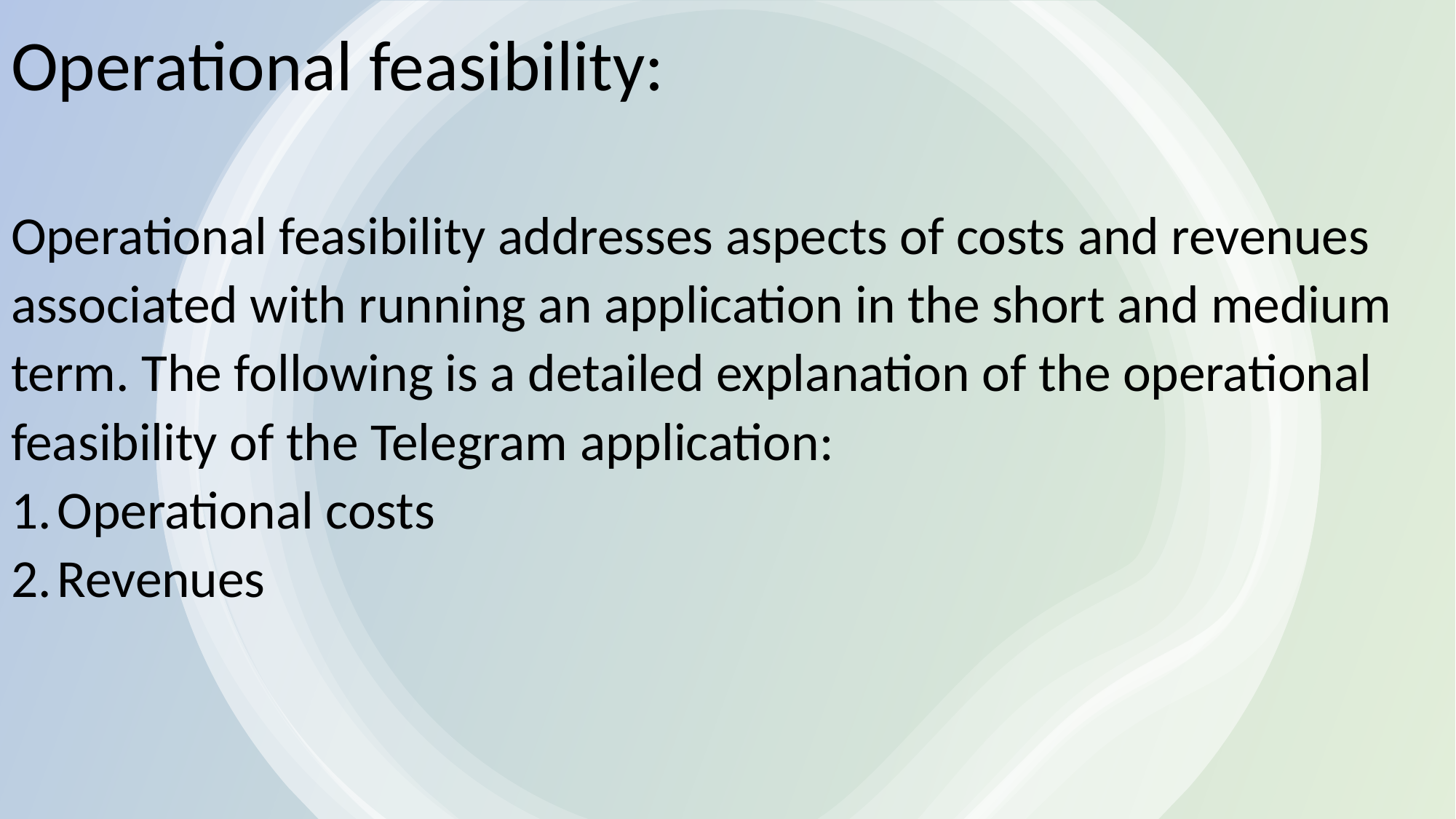

# Operational feasibility: Operational feasibility addresses aspects of costs and revenues associated with running an application in the short and medium term. The following is a detailed explanation of the operational feasibility of the Telegram application: 1. Operational costs 2. Revenues